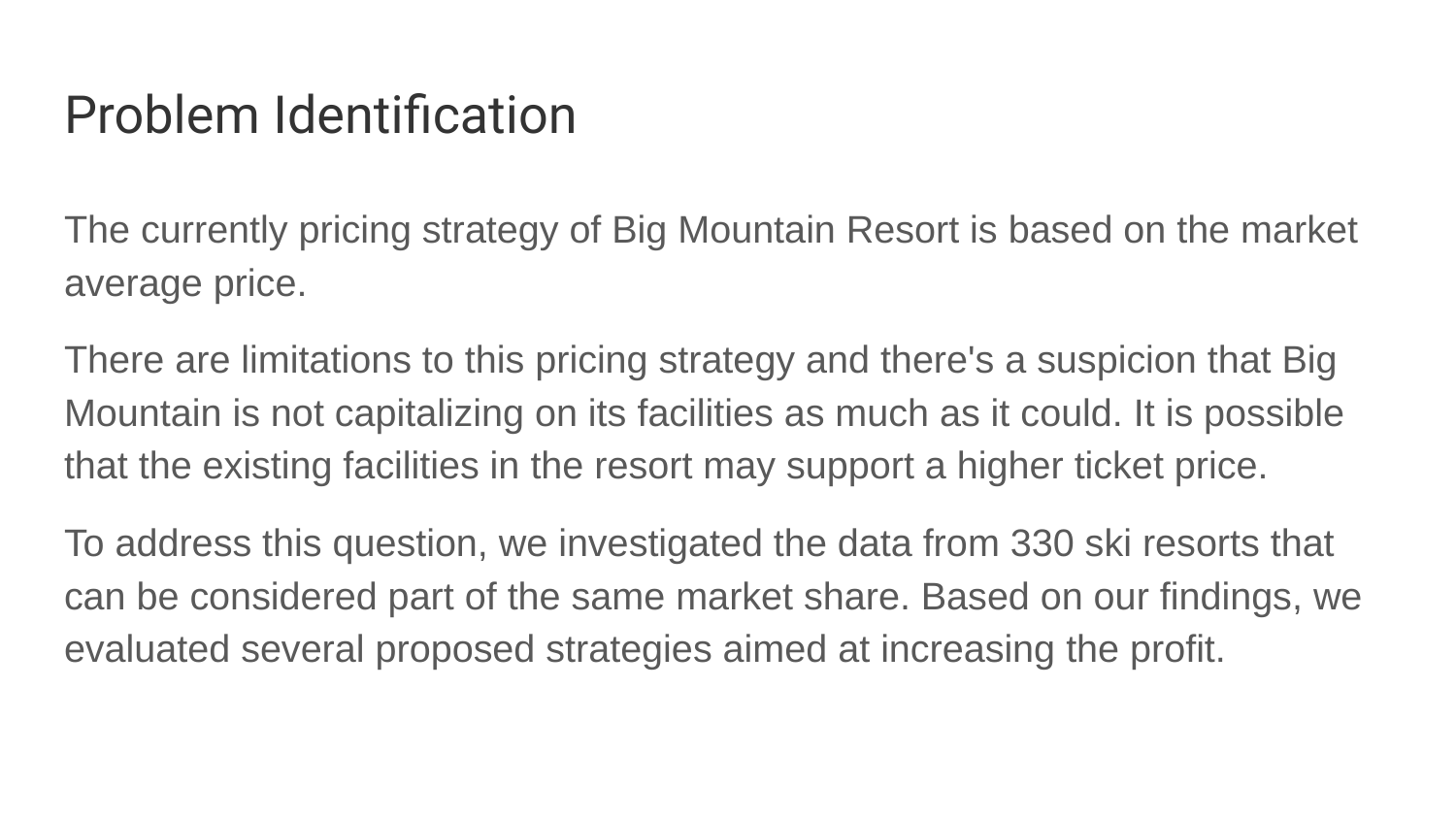

# Problem Identification
The currently pricing strategy of Big Mountain Resort is based on the market average price.
There are limitations to this pricing strategy and there's a suspicion that Big Mountain is not capitalizing on its facilities as much as it could. It is possible that the existing facilities in the resort may support a higher ticket price.
To address this question, we investigated the data from 330 ski resorts that can be considered part of the same market share. Based on our findings, we evaluated several proposed strategies aimed at increasing the profit.